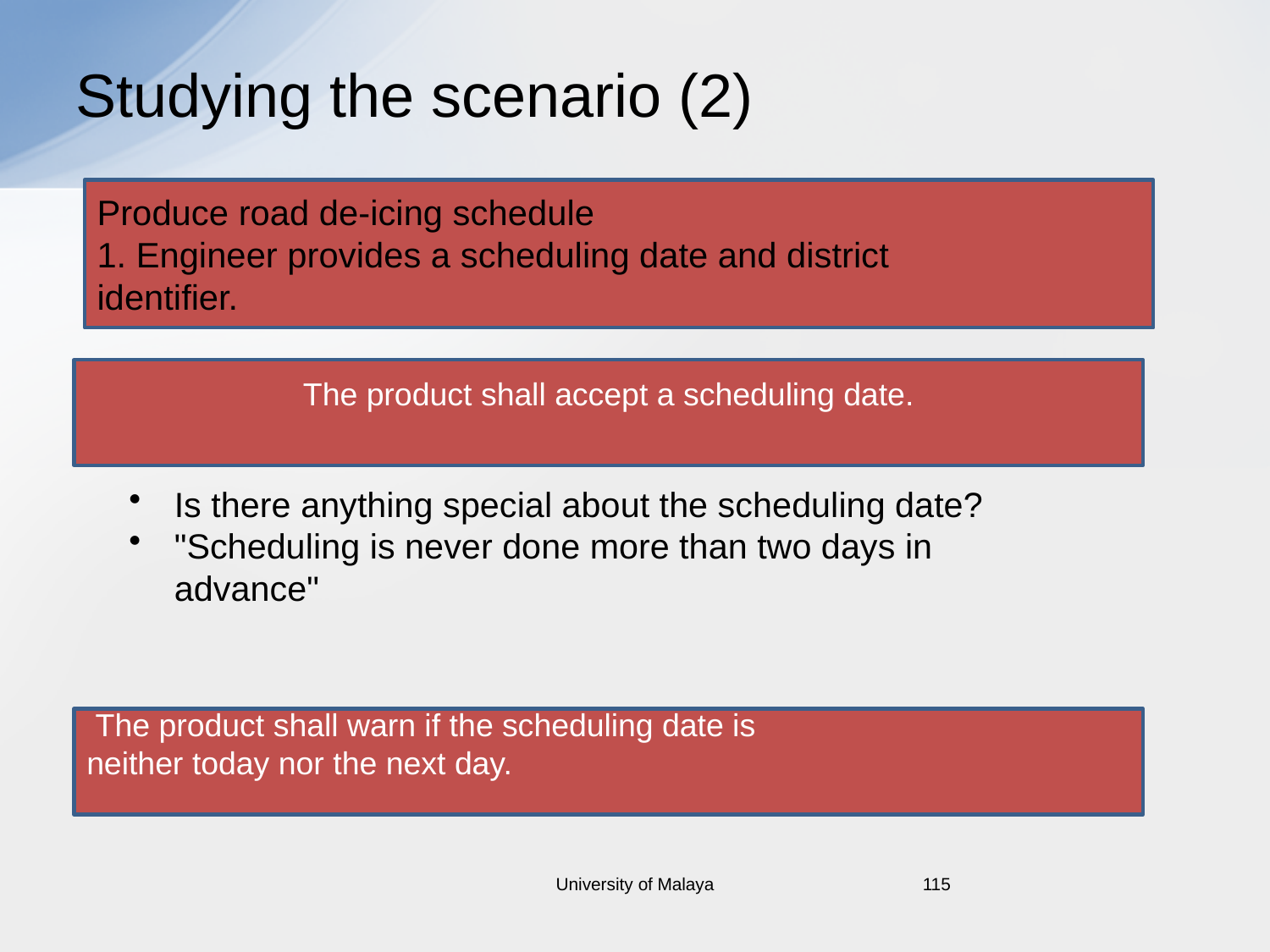

# Studying the scenario (2)
Produce road de-icing schedule
1. Engineer provides a scheduling date and district
identifier.
The product shall accept a scheduling date.

Is there anything special about the scheduling date?
"Scheduling is never done more than two days in advance"

 The product shall warn if the scheduling date is
neither today nor the next day.

University of Malaya
115